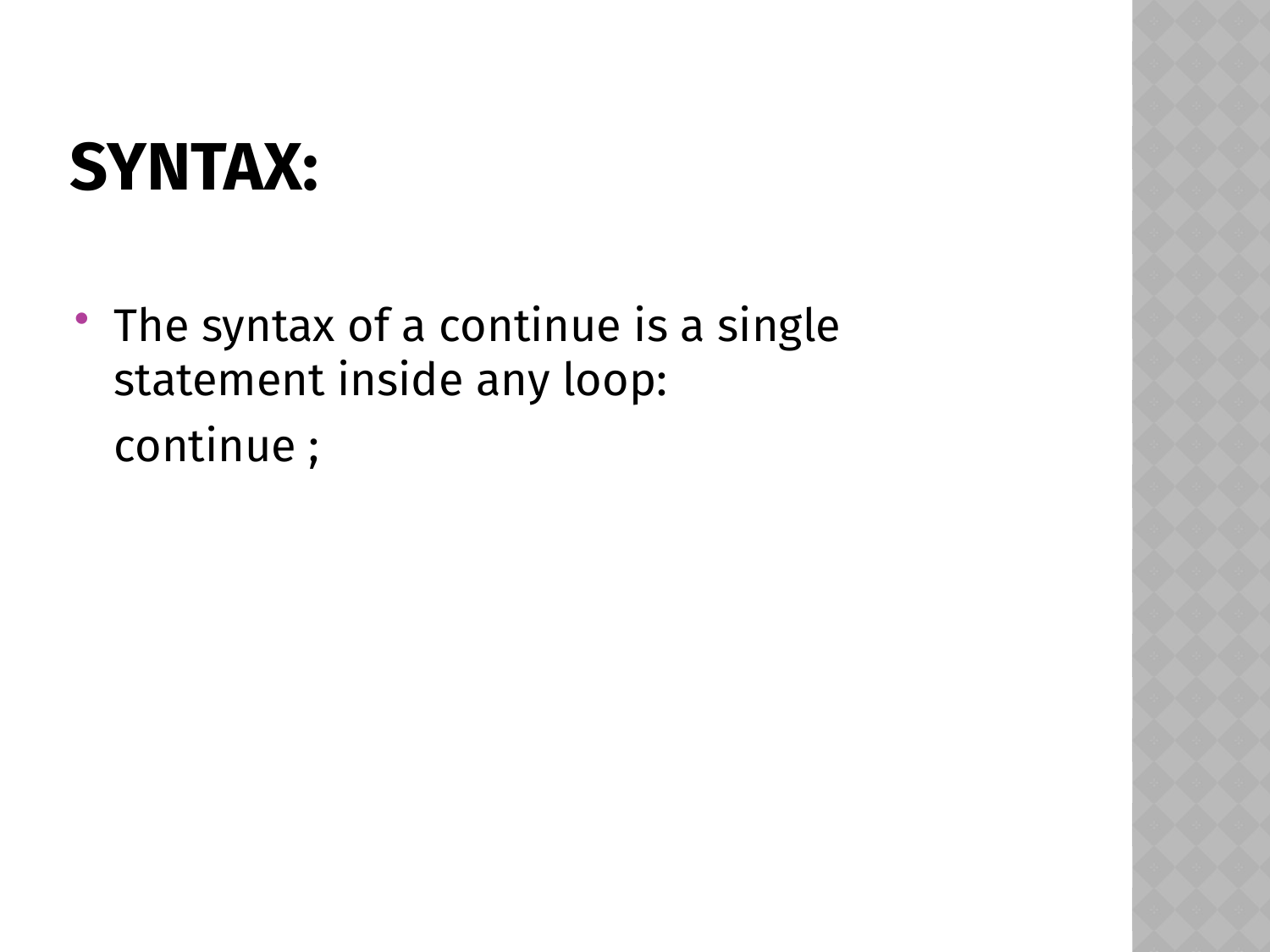

# Syntax:

The syntax of a continue is a single statement inside any loop:
	continue ;